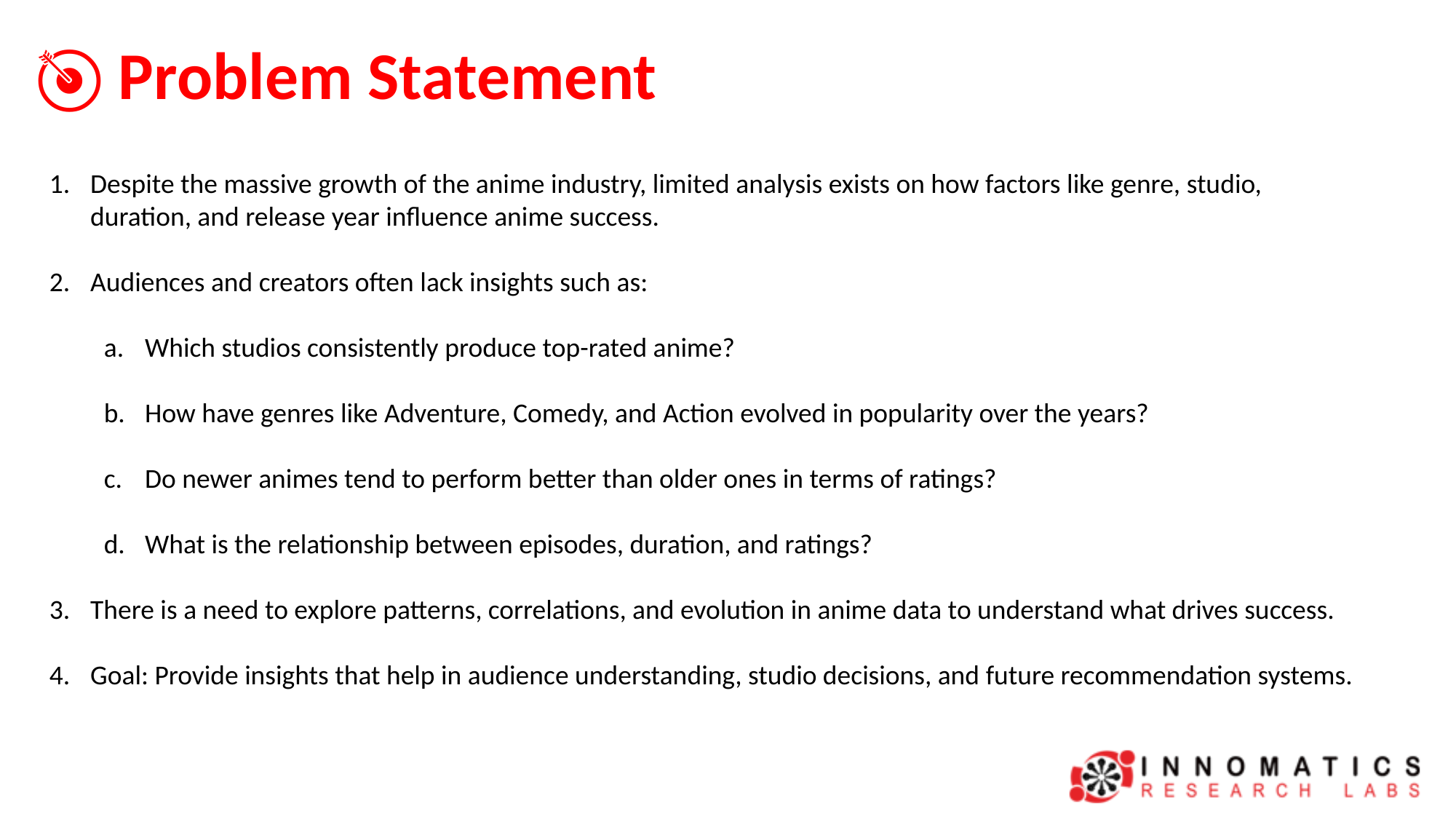

# 🎯 Problem Statement
Despite the massive growth of the anime industry, limited analysis exists on how factors like genre, studio, duration, and release year influence anime success.
Audiences and creators often lack insights such as:
Which studios consistently produce top-rated anime?
How have genres like Adventure, Comedy, and Action evolved in popularity over the years?
Do newer animes tend to perform better than older ones in terms of ratings?
What is the relationship between episodes, duration, and ratings?
There is a need to explore patterns, correlations, and evolution in anime data to understand what drives success.
Goal: Provide insights that help in audience understanding, studio decisions, and future recommendation systems.